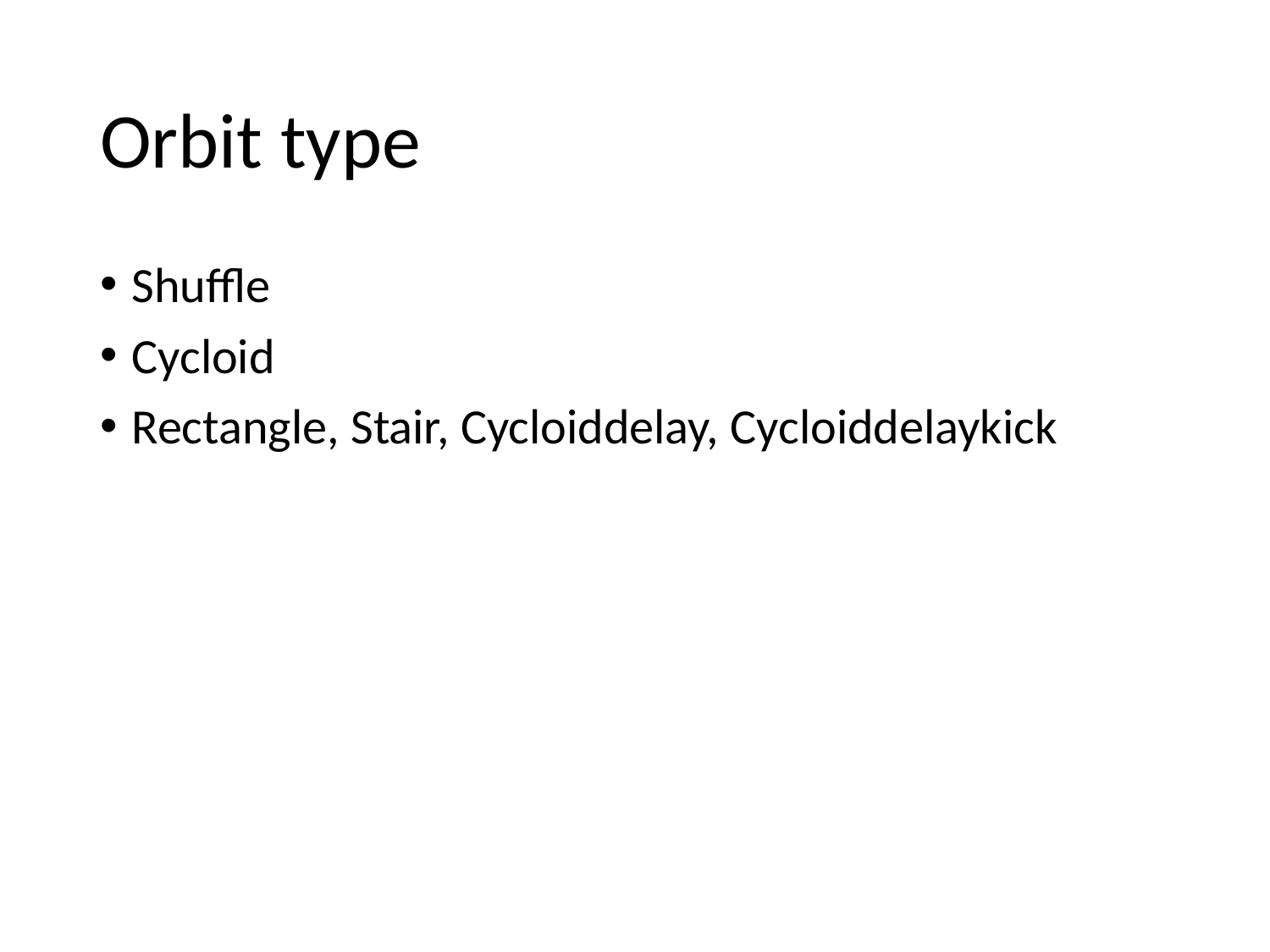

# Orbit type
Shuffle
Cycloid
Rectangle, Stair, Cycloiddelay, Cycloiddelaykick